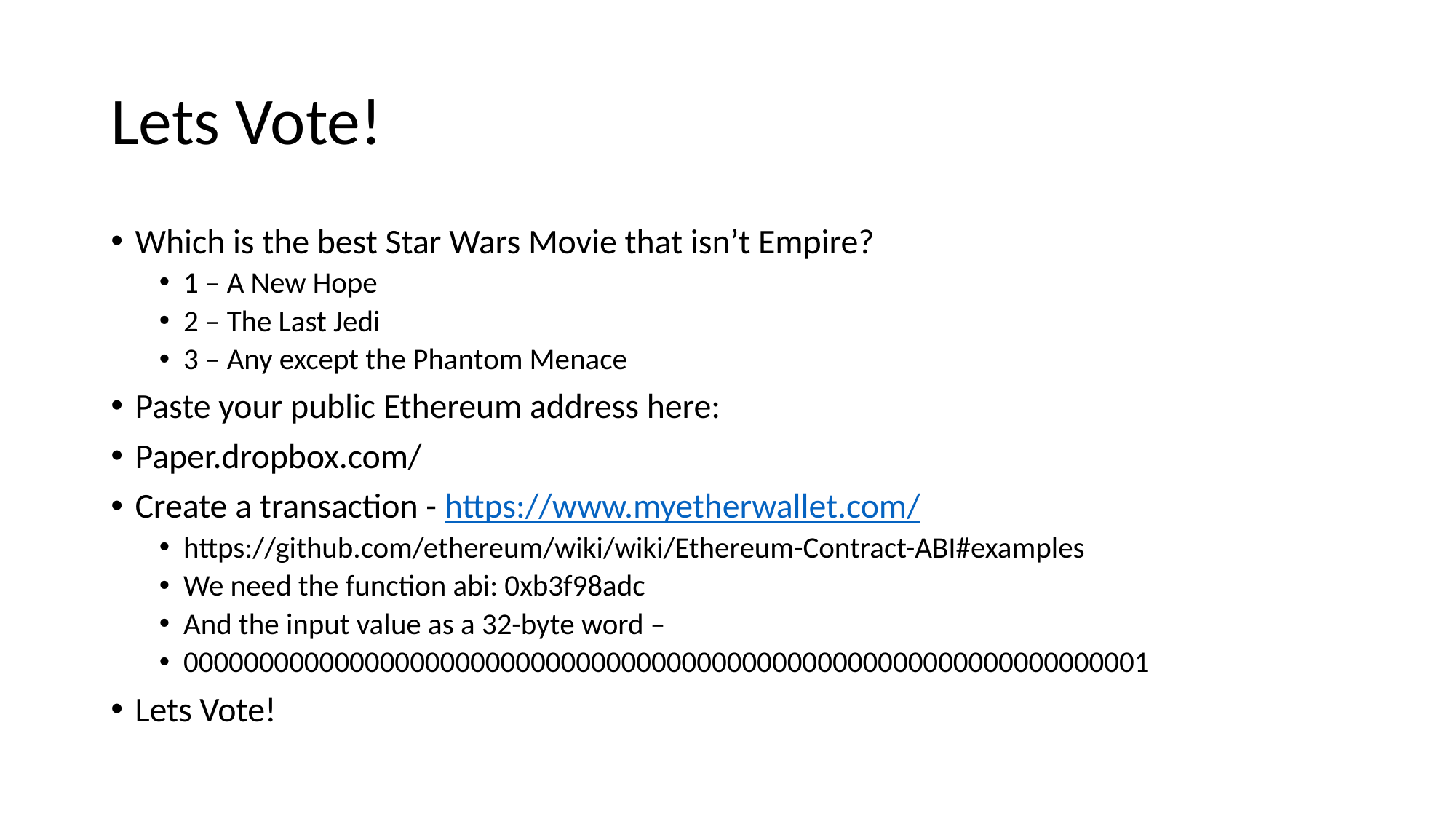

# Lets Vote!
Which is the best Star Wars Movie that isn’t Empire?
1 – A New Hope
2 – The Last Jedi
3 – Any except the Phantom Menace
Paste your public Ethereum address here:
Paper.dropbox.com/
Create a transaction - https://www.myetherwallet.com/
https://github.com/ethereum/wiki/wiki/Ethereum-Contract-ABI#examples
We need the function abi: 0xb3f98adc
And the input value as a 32-byte word –
0000000000000000000000000000000000000000000000000000000000000001
Lets Vote!